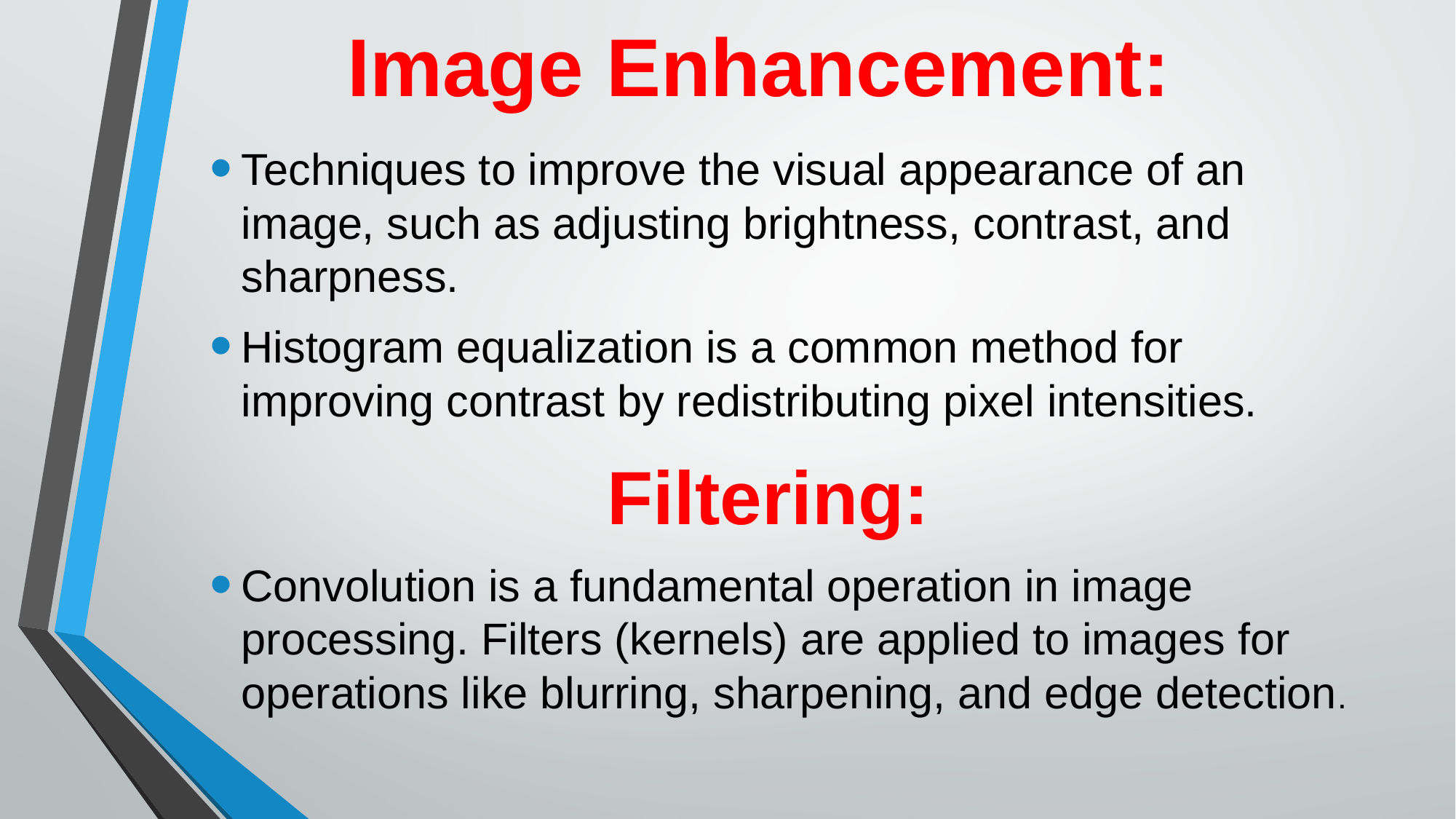

# Image Enhancement:
Techniques to improve the visual appearance of an image, such as adjusting brightness, contrast, and sharpness.
Histogram equalization is a common method for improving contrast by redistributing pixel intensities.
                   Filtering:
Convolution is a fundamental operation in image processing. Filters (kernels) are applied to images for operations like blurring, sharpening, and edge detection.